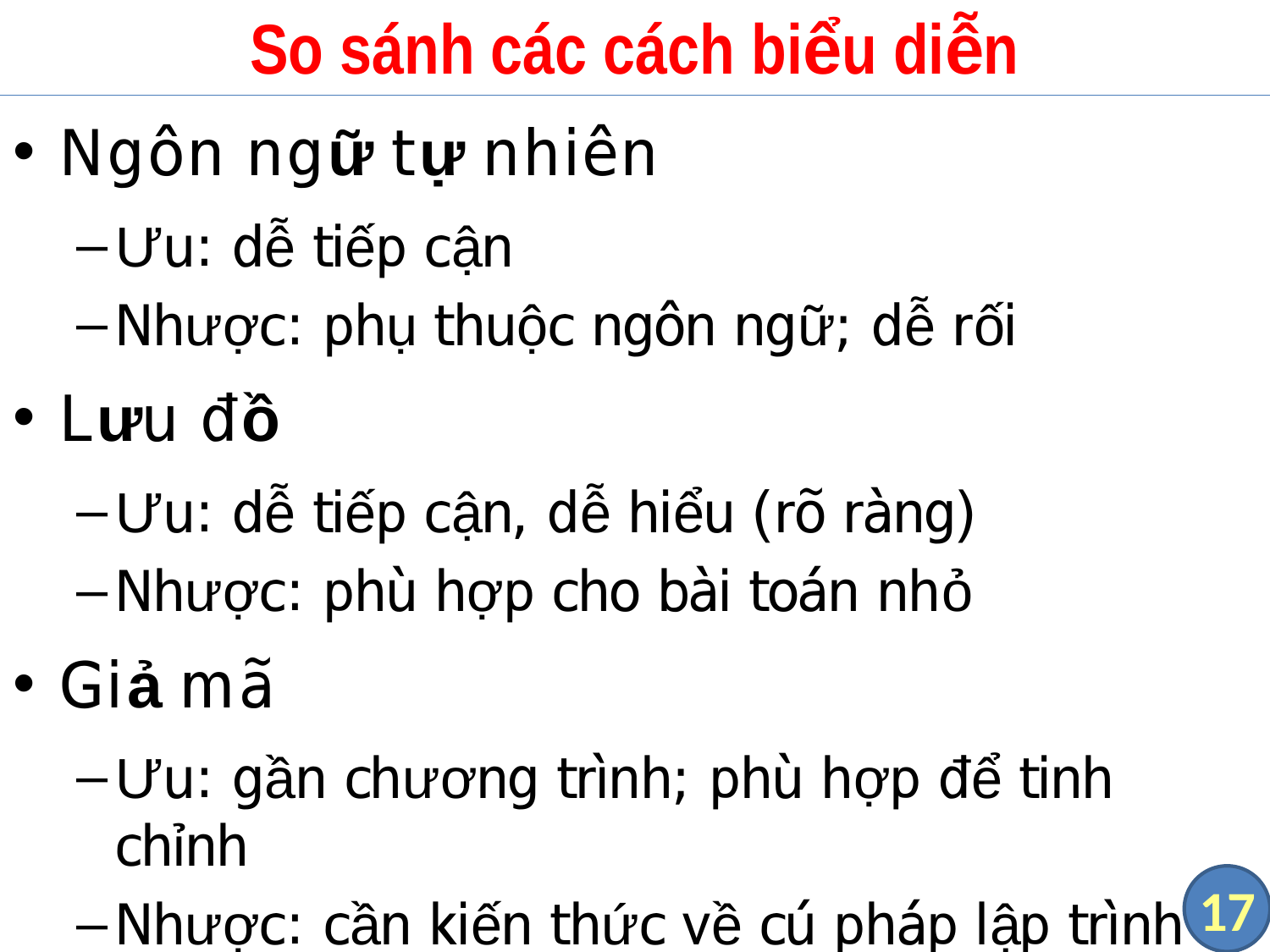

# So sánh các cách biểu diễn
Ngôn ngữ tự nhiên
Ưu: dễ tiếp cận
Nhược: phụ thuộc ngôn ngữ; dễ rối
Lưu đồ
Ưu: dễ tiếp cận, dễ hiểu (rõ ràng)
Nhược: phù hợp cho bài toán nhỏ
Giả mã
Ưu: gần chương trình; phù hợp để tinh chỉnh
Nhược: cần kiến thức về cú pháp lập trình
17